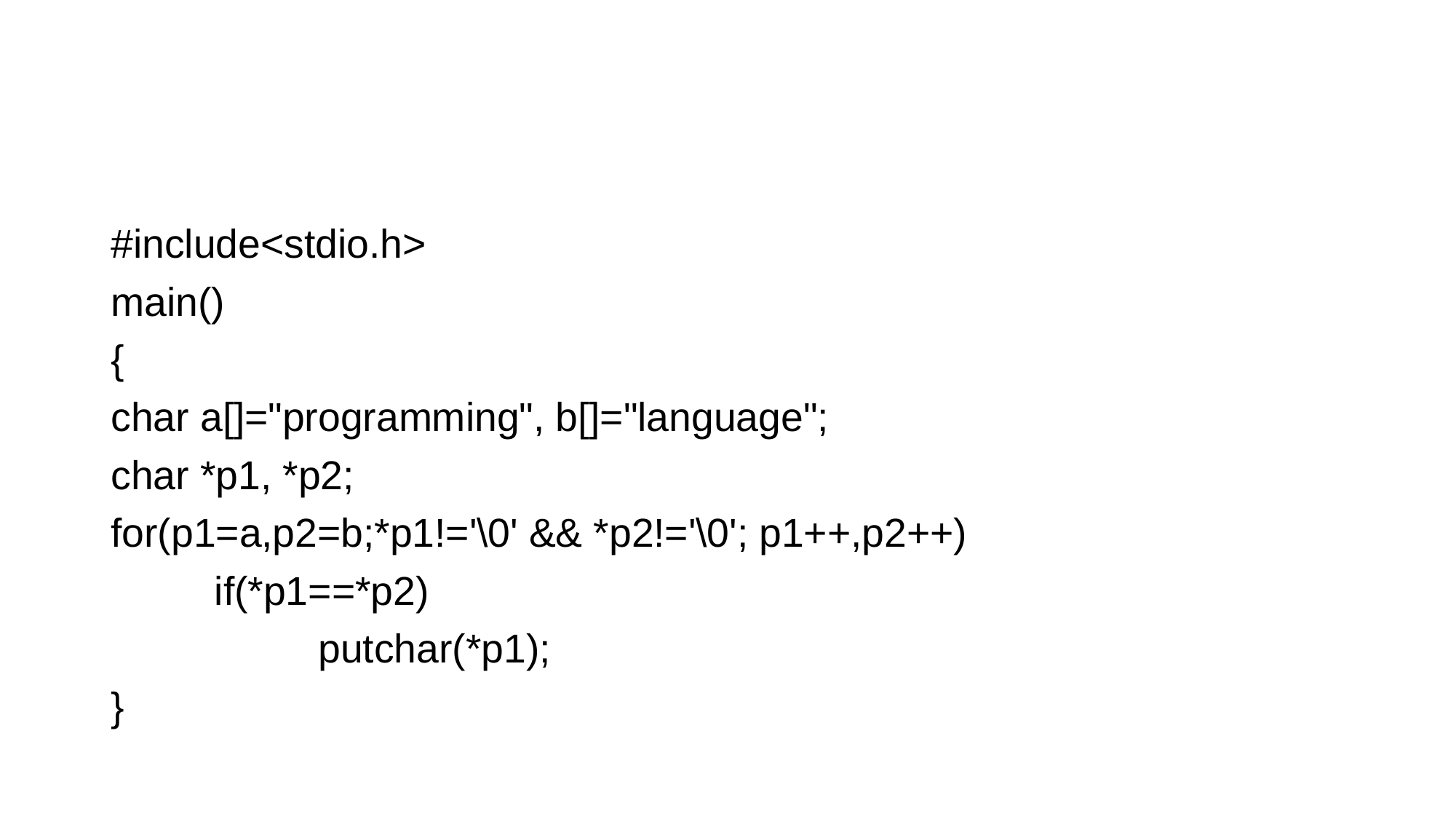

#
#include<stdio.h>
main()
{
char a[]="programming", b[]="language";
char *p1, *p2;
for(p1=a,p2=b;*p1!='\0' && *p2!='\0'; p1++,p2++)
	if(*p1==*p2)
		putchar(*p1);
}